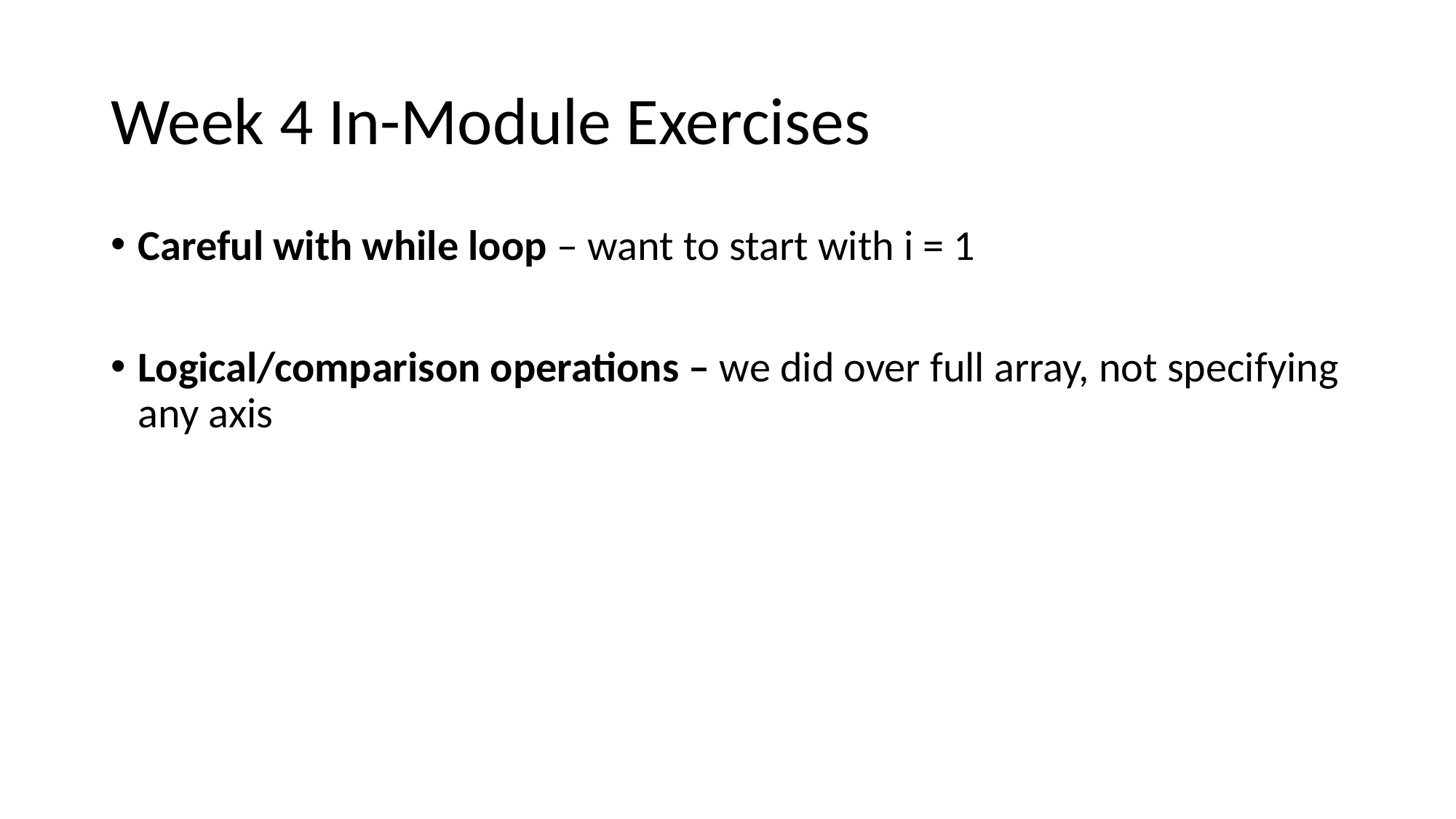

# Week 4 In-Module Exercises
Careful with while loop – want to start with i = 1

Logical/comparison operations – we did over full array, not specifying any axis